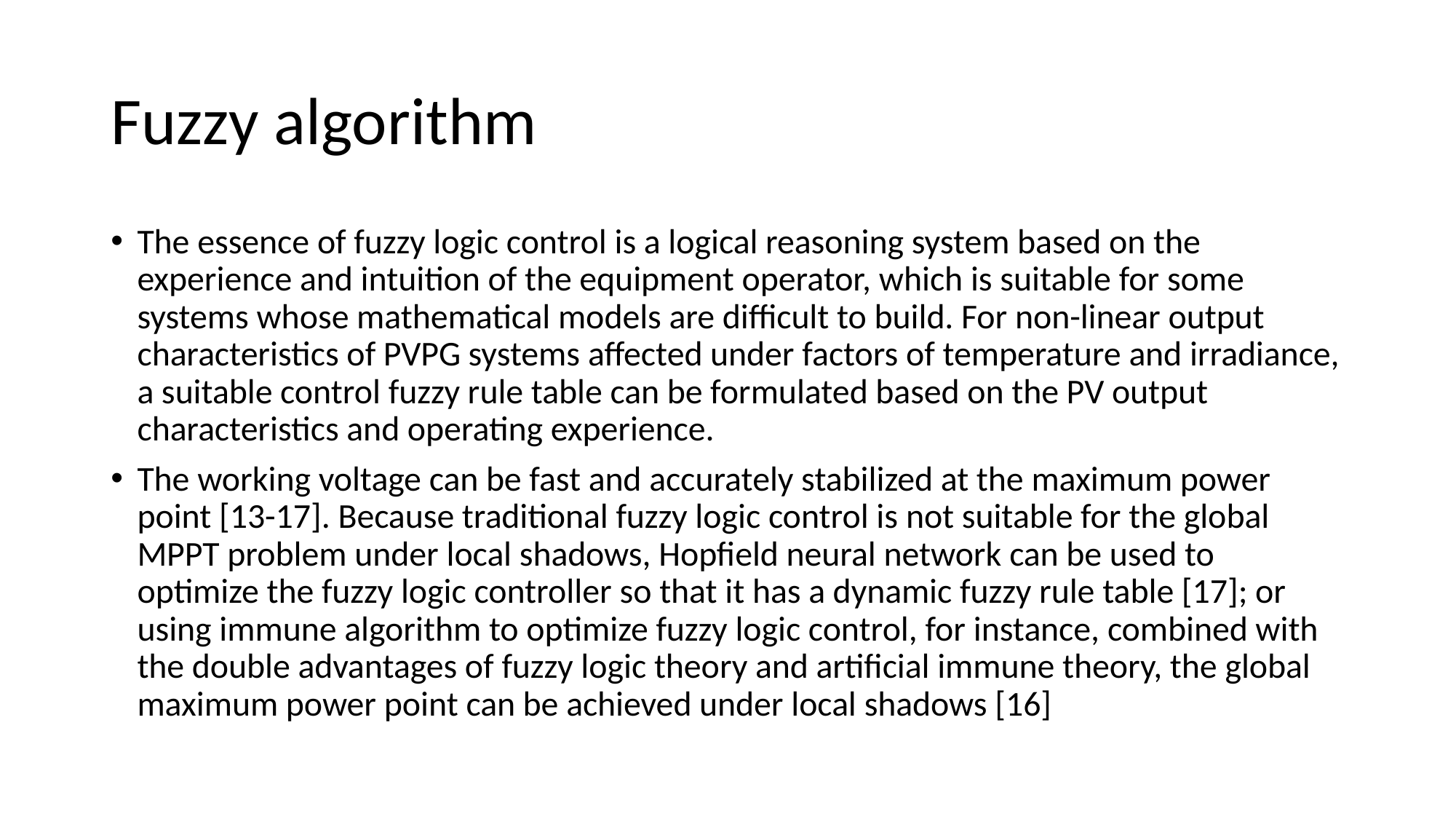

# Fuzzy algorithm
The essence of fuzzy logic control is a logical reasoning system based on the experience and intuition of the equipment operator, which is suitable for some systems whose mathematical models are difficult to build. For non-linear output characteristics of PVPG systems affected under factors of temperature and irradiance, a suitable control fuzzy rule table can be formulated based on the PV output characteristics and operating experience.
The working voltage can be fast and accurately stabilized at the maximum power point [13-17]. Because traditional fuzzy logic control is not suitable for the global MPPT problem under local shadows, Hopfield neural network can be used to optimize the fuzzy logic controller so that it has a dynamic fuzzy rule table [17]; or using immune algorithm to optimize fuzzy logic control, for instance, combined with the double advantages of fuzzy logic theory and artificial immune theory, the global maximum power point can be achieved under local shadows [16]